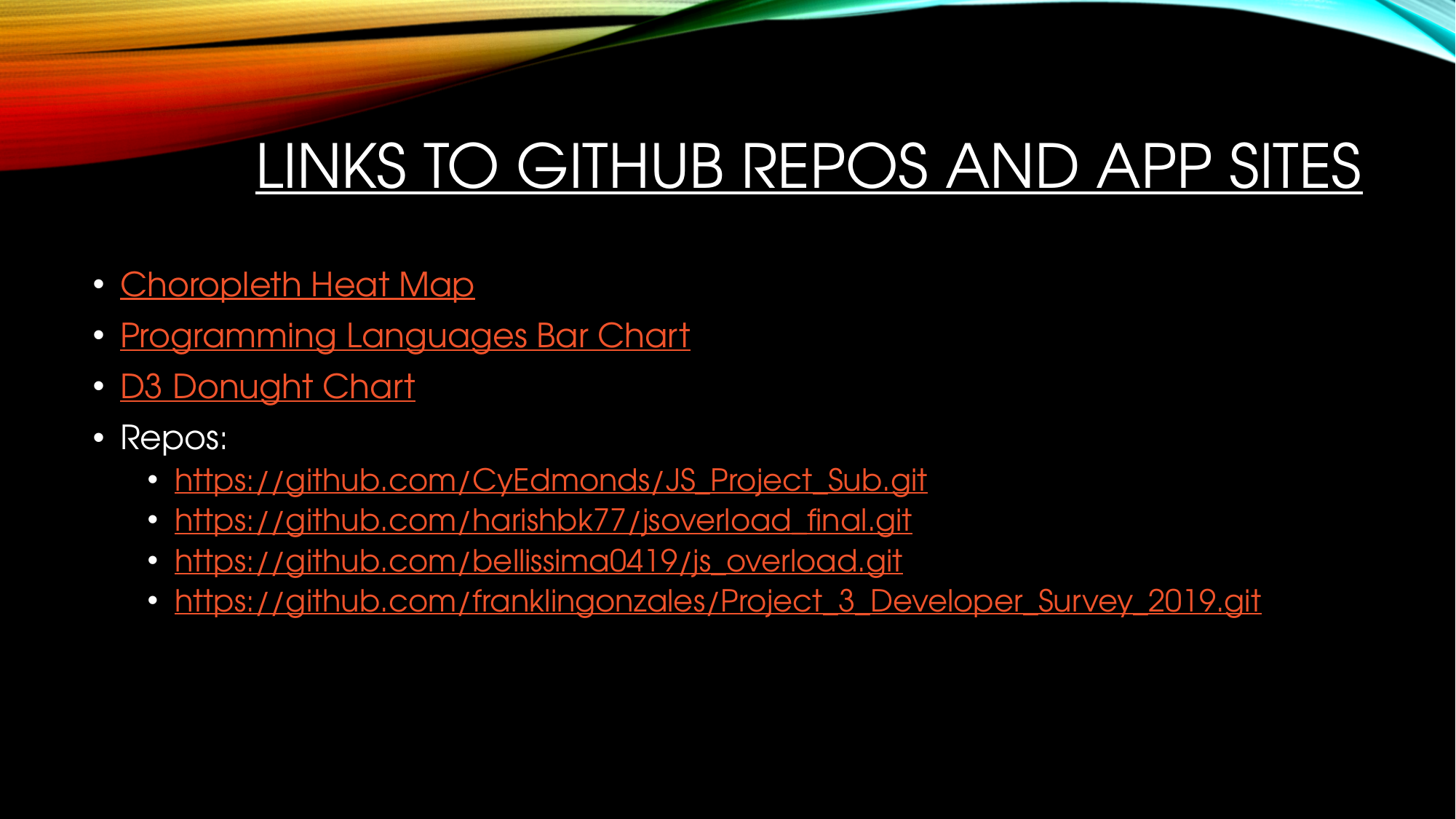

# Links to Github repos and app sites
Choropleth Heat Map
Programming Languages Bar Chart
D3 Donught Chart
Repos:
https://github.com/CyEdmonds/JS_Project_Sub.git
https://github.com/harishbk77/jsoverload_final.git
https://github.com/bellissima0419/js_overload.git
https://github.com/franklingonzales/Project_3_Developer_Survey_2019.git